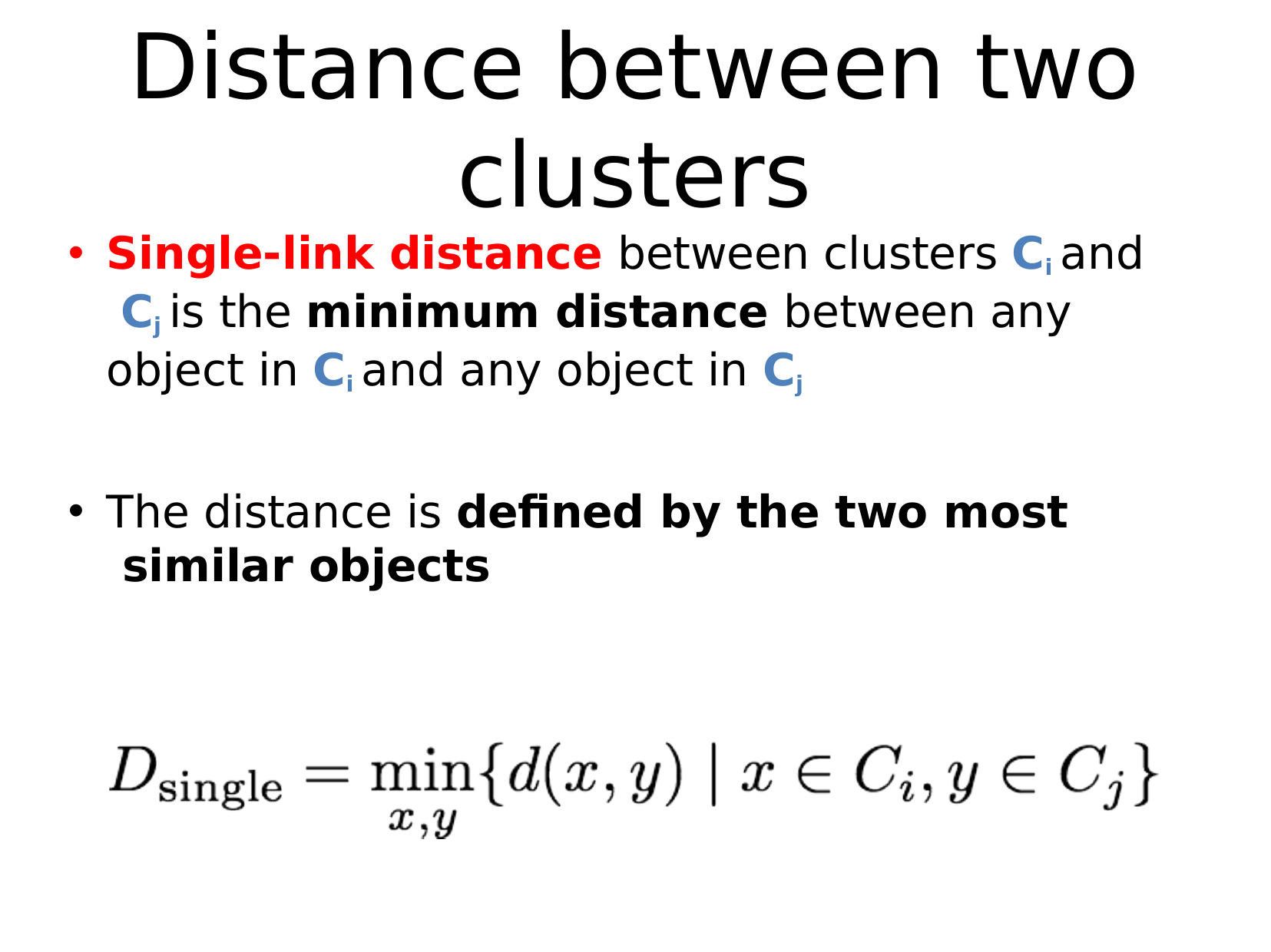

# Distance between two  clusters
Single-link distance between clusters Ci and  Cj is the minimum distance between any  object in Ci and any object in Cj

The distance is defined by the two most  similar objects